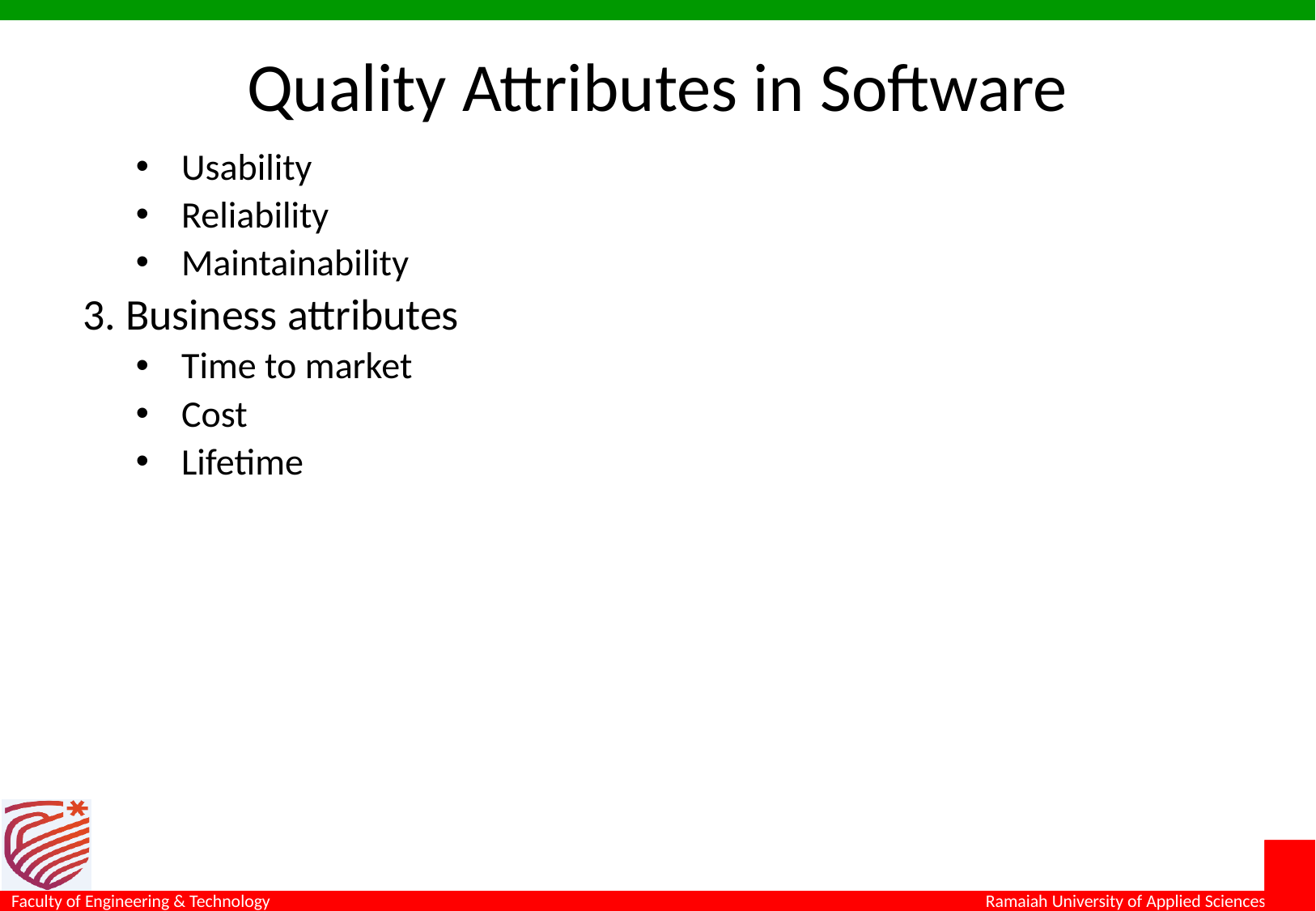

# Quality Attributes in Software
Usability
Reliability
Maintainability
3. Business attributes
Time to market
Cost
Lifetime